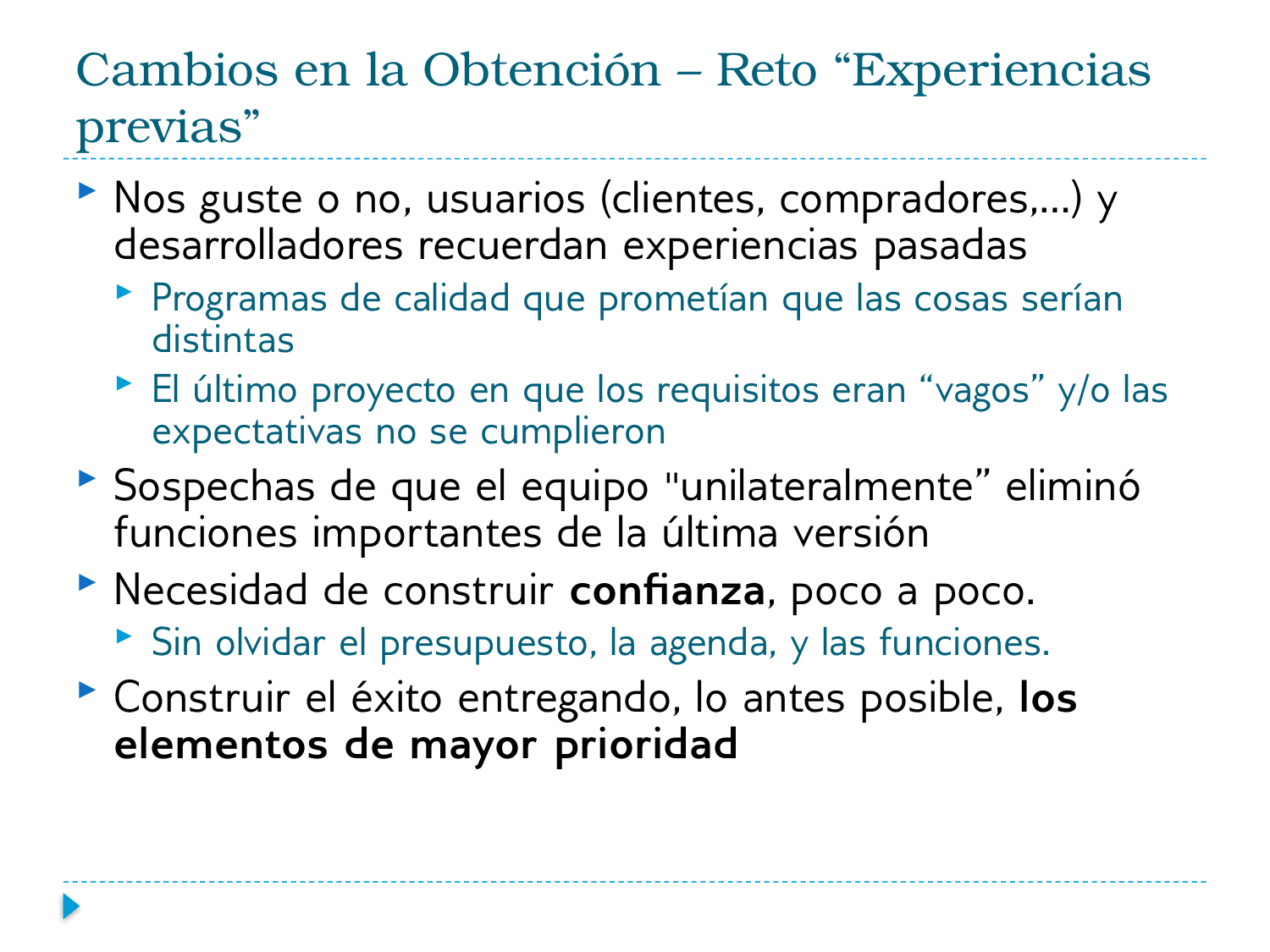

# Cambios en la Obtención – Reto “Experiencias previas”
Nos guste o no, usuarios (clientes, compradores,…) y desarrolladores recuerdan experiencias pasadas
Programas de calidad que prometían que las cosas serían distintas
El último proyecto en que los requisitos eran “vagos” y/o las expectativas no se cumplieron
Sospechas de que el equipo "unilateralmente” eliminó funciones importantes de la última versión
Necesidad de construir confianza, poco a poco.
Sin olvidar el presupuesto, la agenda, y las funciones.
Construir el éxito entregando, lo antes posible, los elementos de mayor prioridad